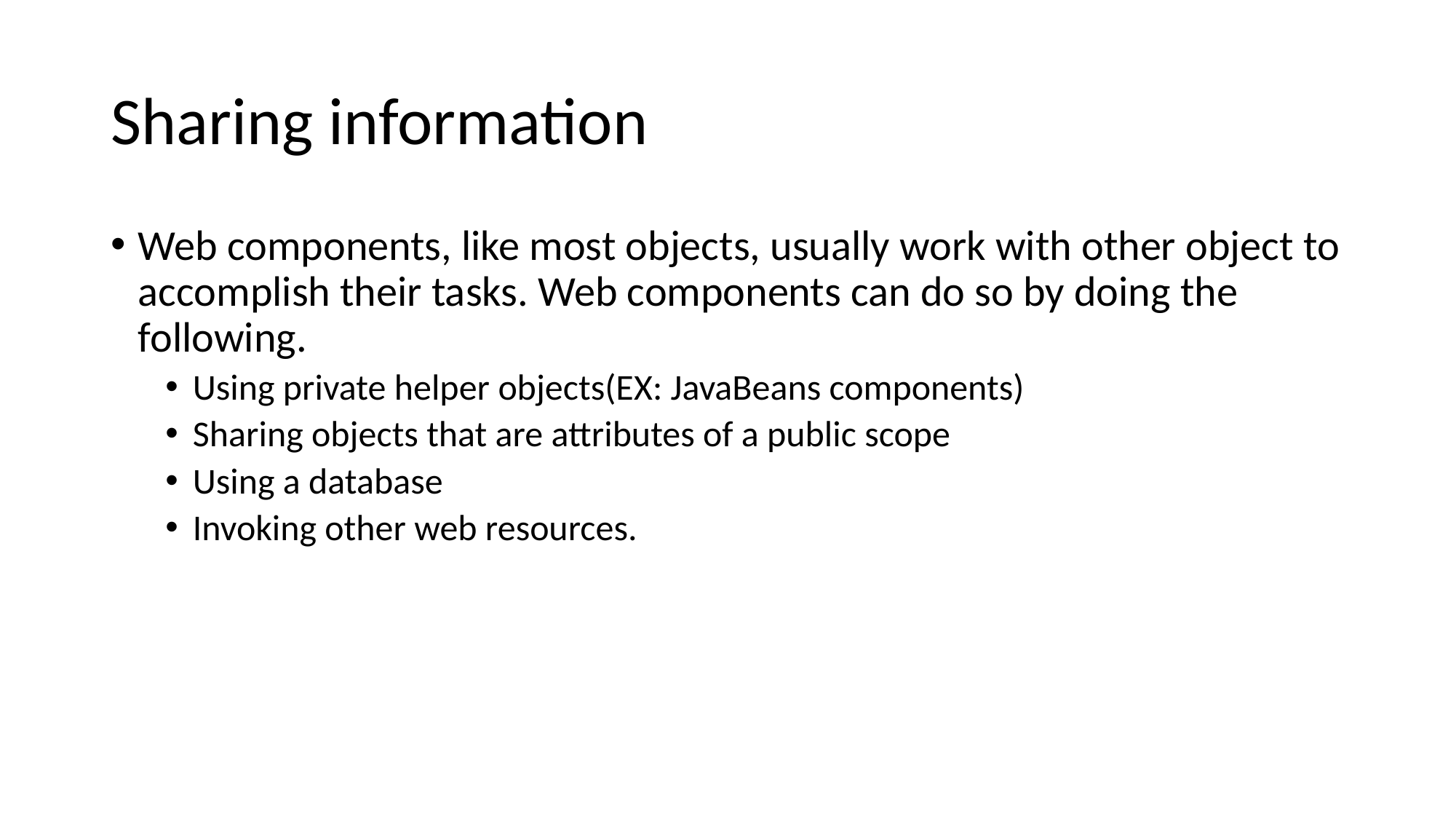

# Sharing information
Web components, like most objects, usually work with other object to accomplish their tasks. Web components can do so by doing the following.
Using private helper objects(EX: JavaBeans components)
Sharing objects that are attributes of a public scope
Using a database
Invoking other web resources.